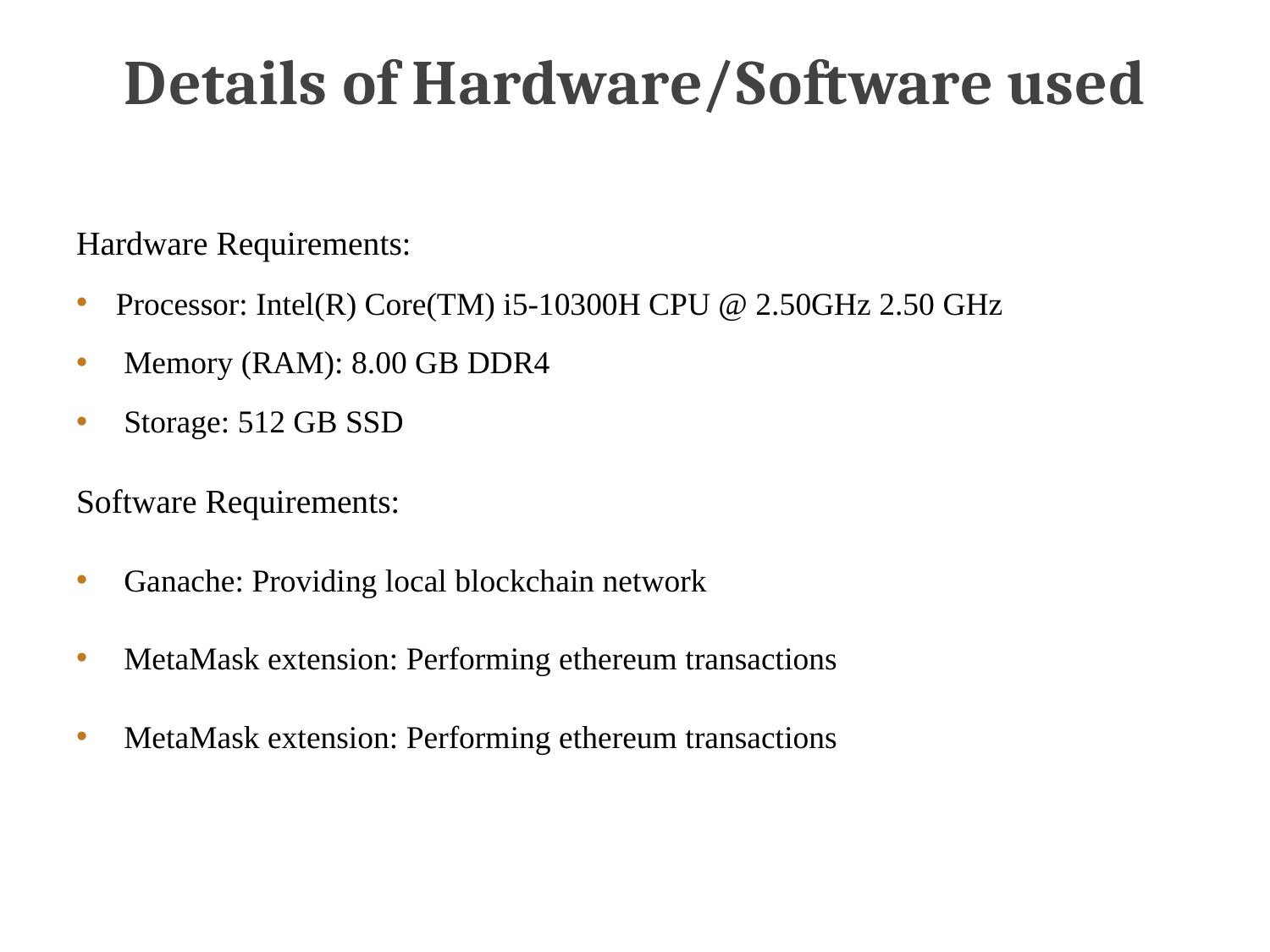

# Details of Hardware/Software used
Hardware Requirements:
Processor: Intel(R) Core(TM) i5-10300H CPU @ 2.50GHz 2.50 GHz
Memory (RAM): 8.00 GB DDR4
Storage: 512 GB SSD

Software Requirements:

Ganache: Providing local blockchain network

MetaMask extension: Performing ethereum transactions

MetaMask extension: Performing ethereum transactions